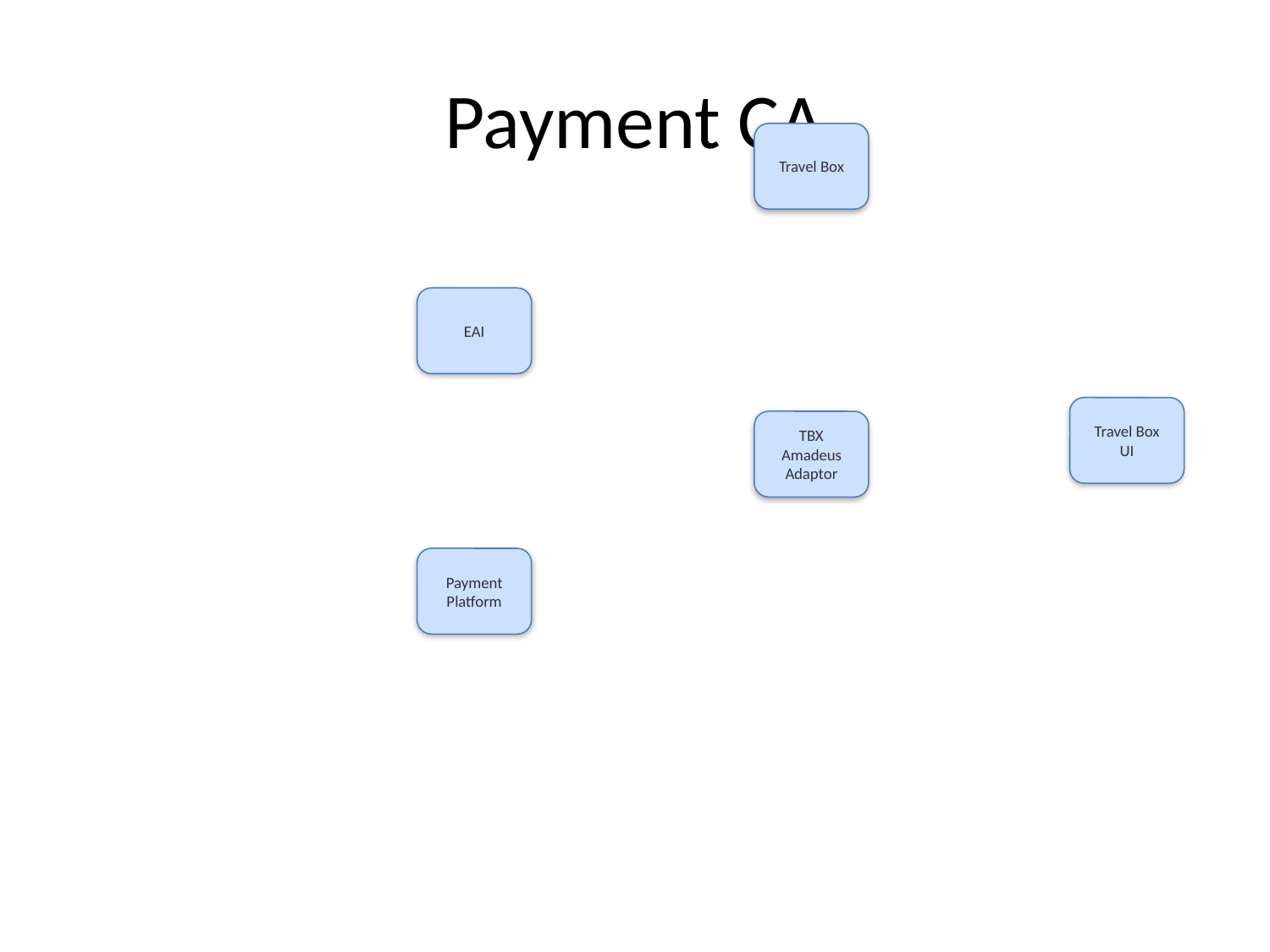

# Payment CA
Travel Box
EAI
Travel Box UI
TBX Amadeus Adaptor
Payment Platform